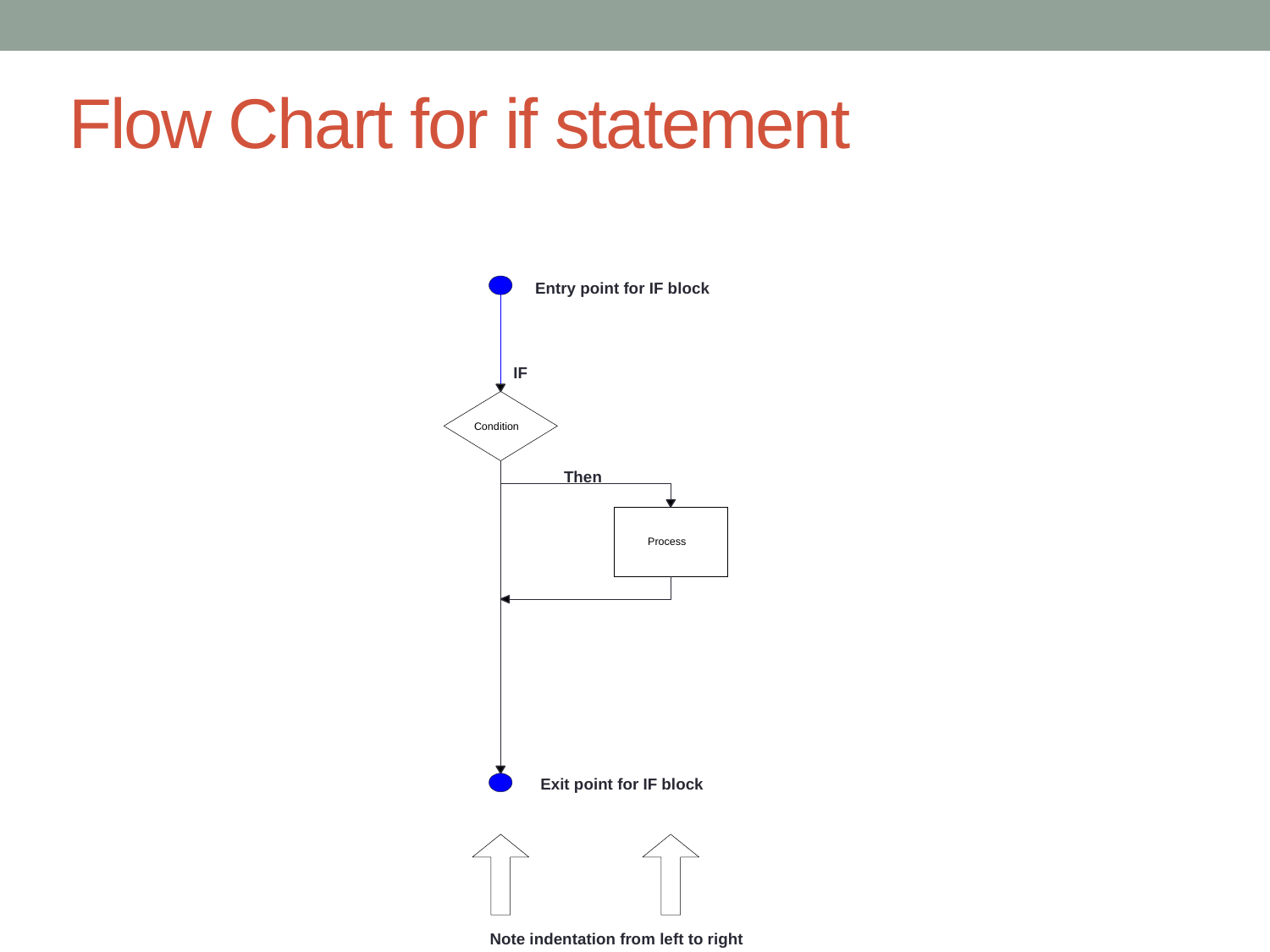

# Flow Chart for if statement

Entry point for IF block

IF

Condition

Then

Process

Exit point for IF block

Note indentation from left to right